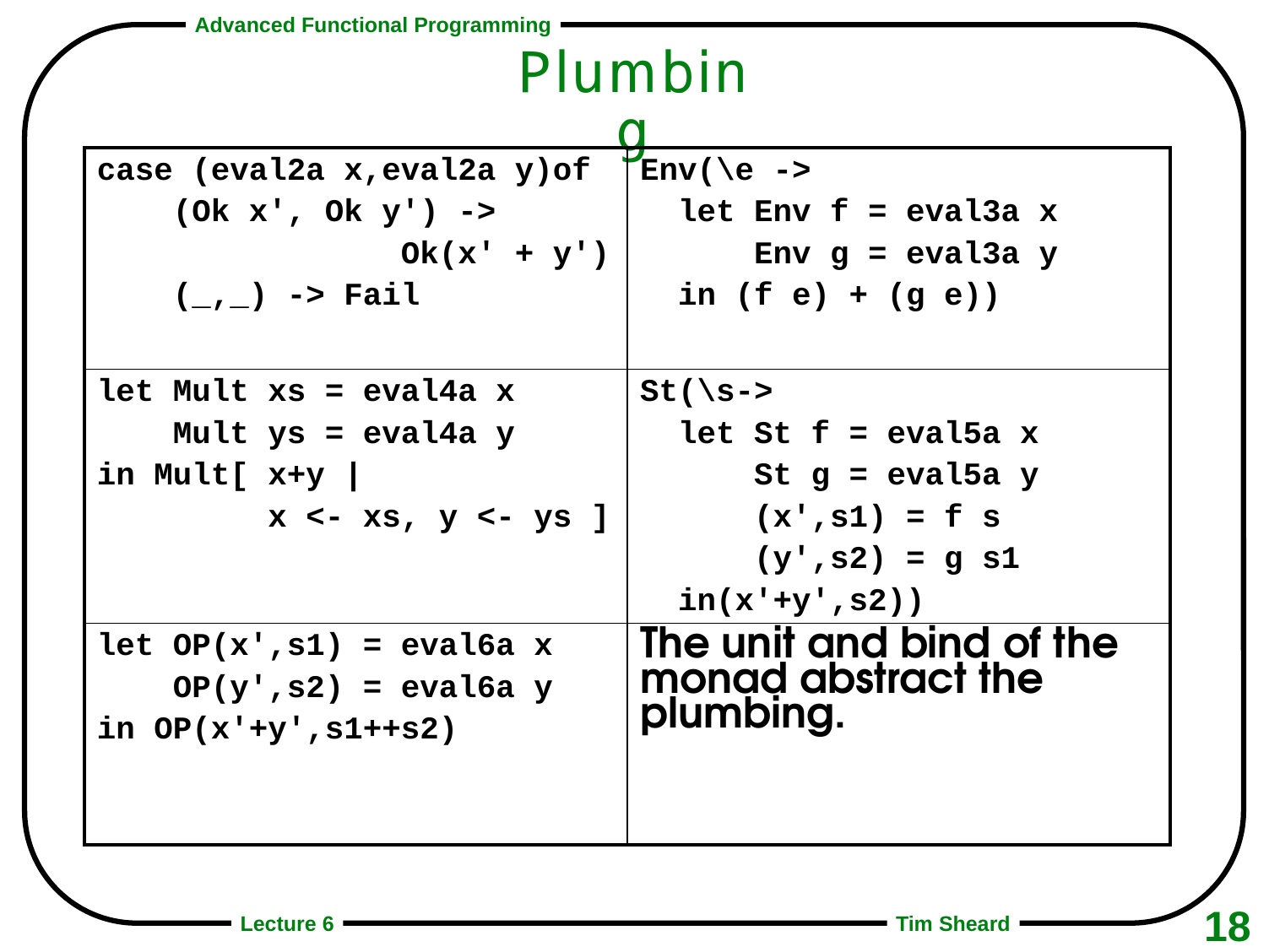

# Plumbing
| case (eval2a x,eval2a y)of (Ok x', Ok y') -> Ok(x' + y') (\_,\_) -> Fail | Env(\e -> let Env f = eval3a x Env g = eval3a y in (f e) + (g e)) |
| --- | --- |
| let Mult xs = eval4a x Mult ys = eval4a y in Mult[ x+y | x <- xs, y <- ys ] | St(\s-> let St f = eval5a x St g = eval5a y (x',s1) = f s (y',s2) = g s1 in(x'+y',s2)) |
| let OP(x',s1) = eval6a x OP(y',s2) = eval6a y in OP(x'+y',s1++s2) | The unit and bind of the monad abstract the plumbing. |